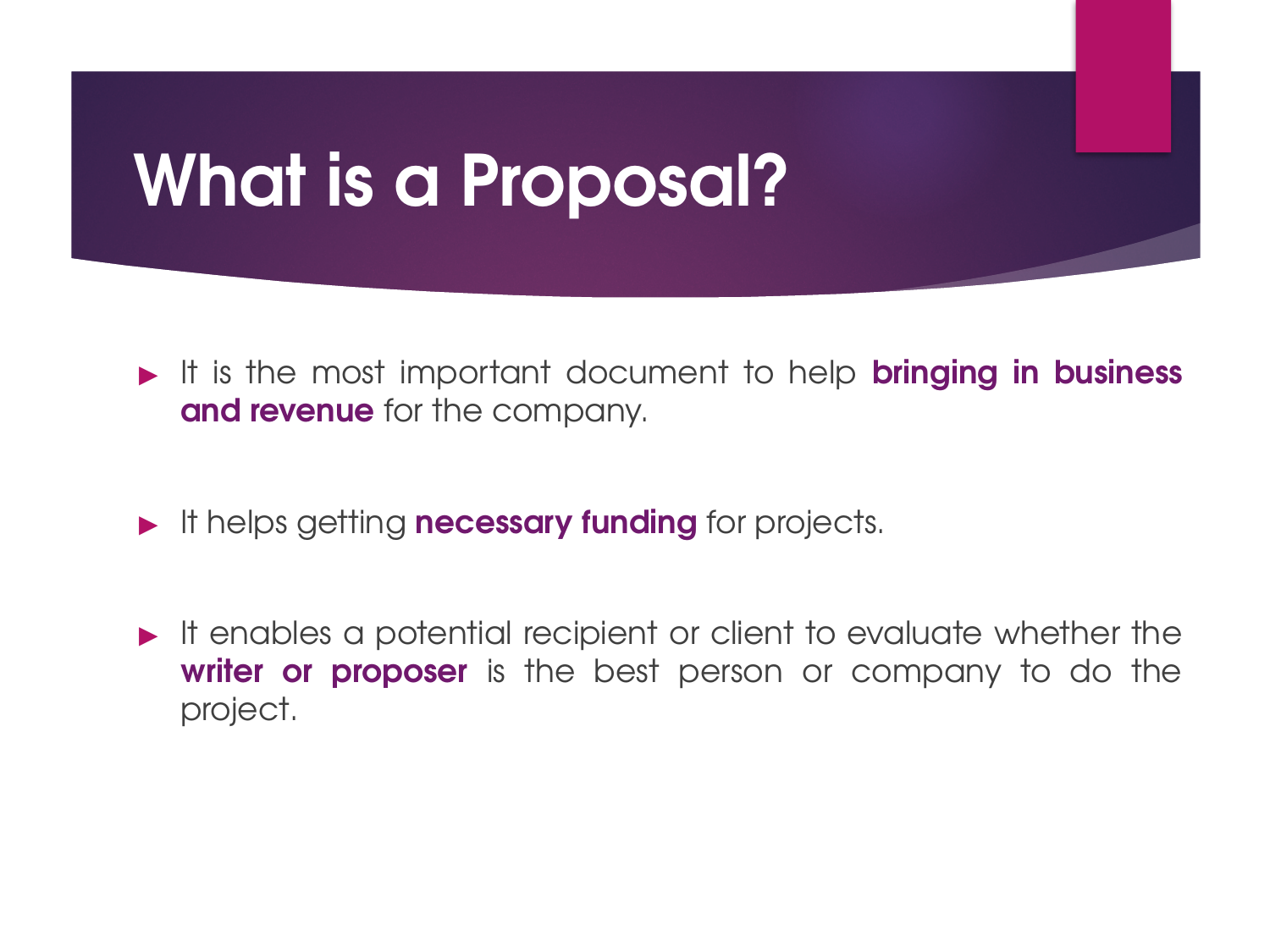

# What is a Proposal?
It is the most important document to help bringing in business and revenue for the company.

It helps getting necessary funding for projects.

It enables a potential recipient or client to evaluate whether the writer or proposer is the best person or company to do the project.